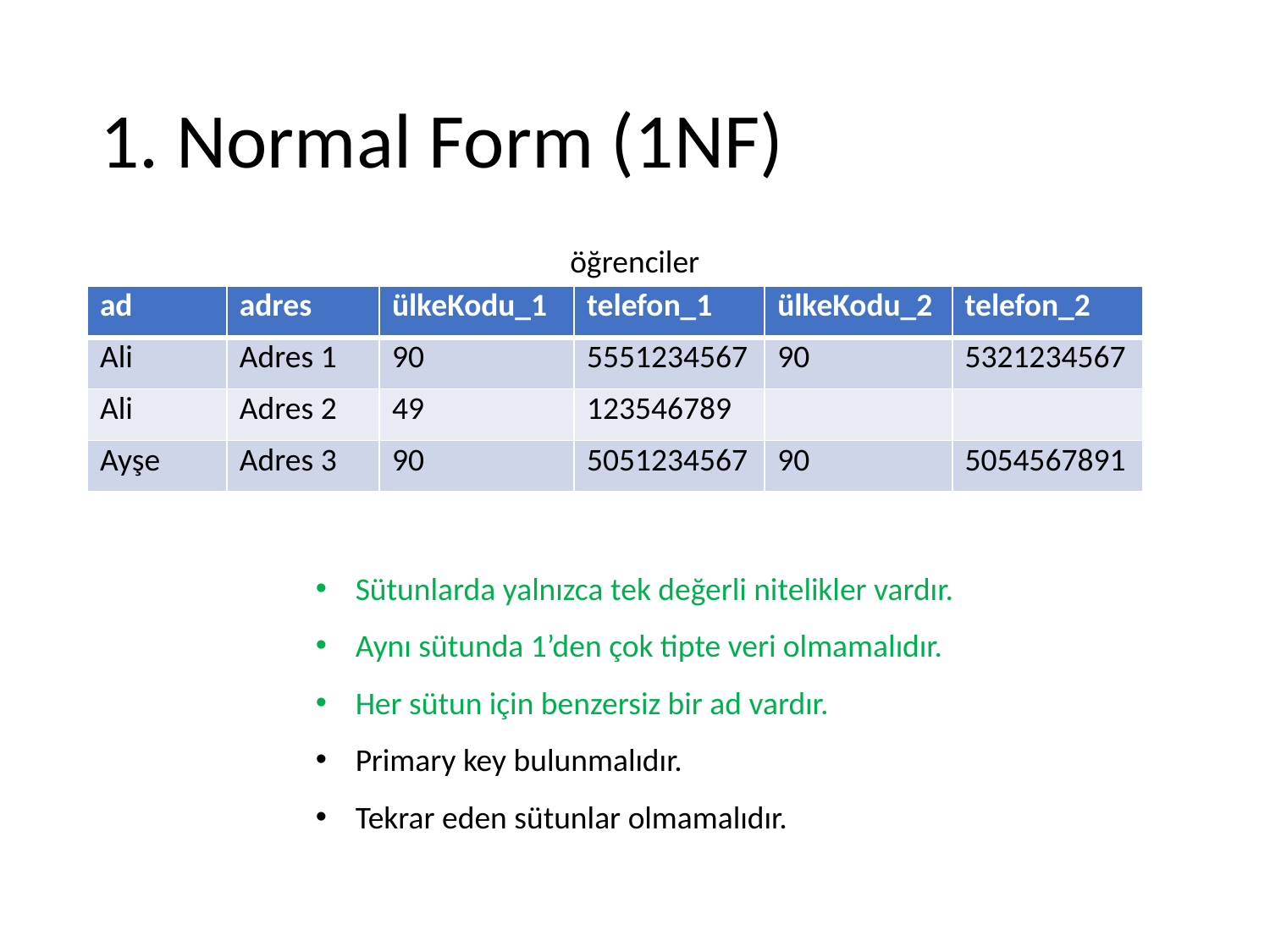

# 1. Normal Form (1NF)
öğrenciler
| ad | adres | ülkeKodu\_1 | telefon\_1 | ülkeKodu\_2 | telefon\_2 |
| --- | --- | --- | --- | --- | --- |
| Ali | Adres 1 | 90 | 5551234567 | 90 | 5321234567 |
| Ali | Adres 2 | 49 | 123546789 |  |  |
| Ayşe | Adres 3 | 90 | 5051234567 | 90 | 5054567891 |
Sütunlarda yalnızca tek değerli nitelikler vardır.
Aynı sütunda 1’den çok tipte veri olmamalıdır.
Her sütun için benzersiz bir ad vardır.
Primary key bulunmalıdır.
Tekrar eden sütunlar olmamalıdır.